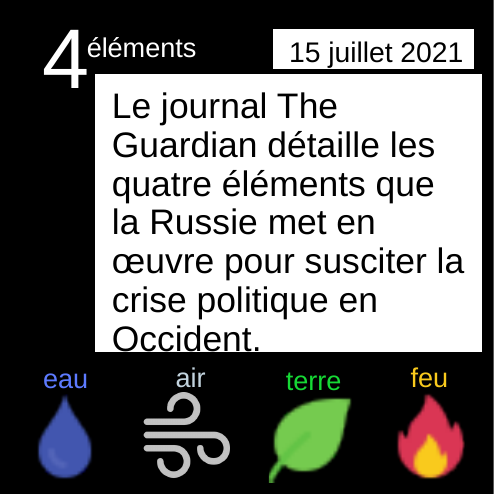

4
éléments
15 juillet 2021

Le journal The Guardian détaille les quatre éléments que la Russie met en œuvre pour susciter la crise politique en Occident.
(source : Kremlin Leaks)
air
feu
eau

terre